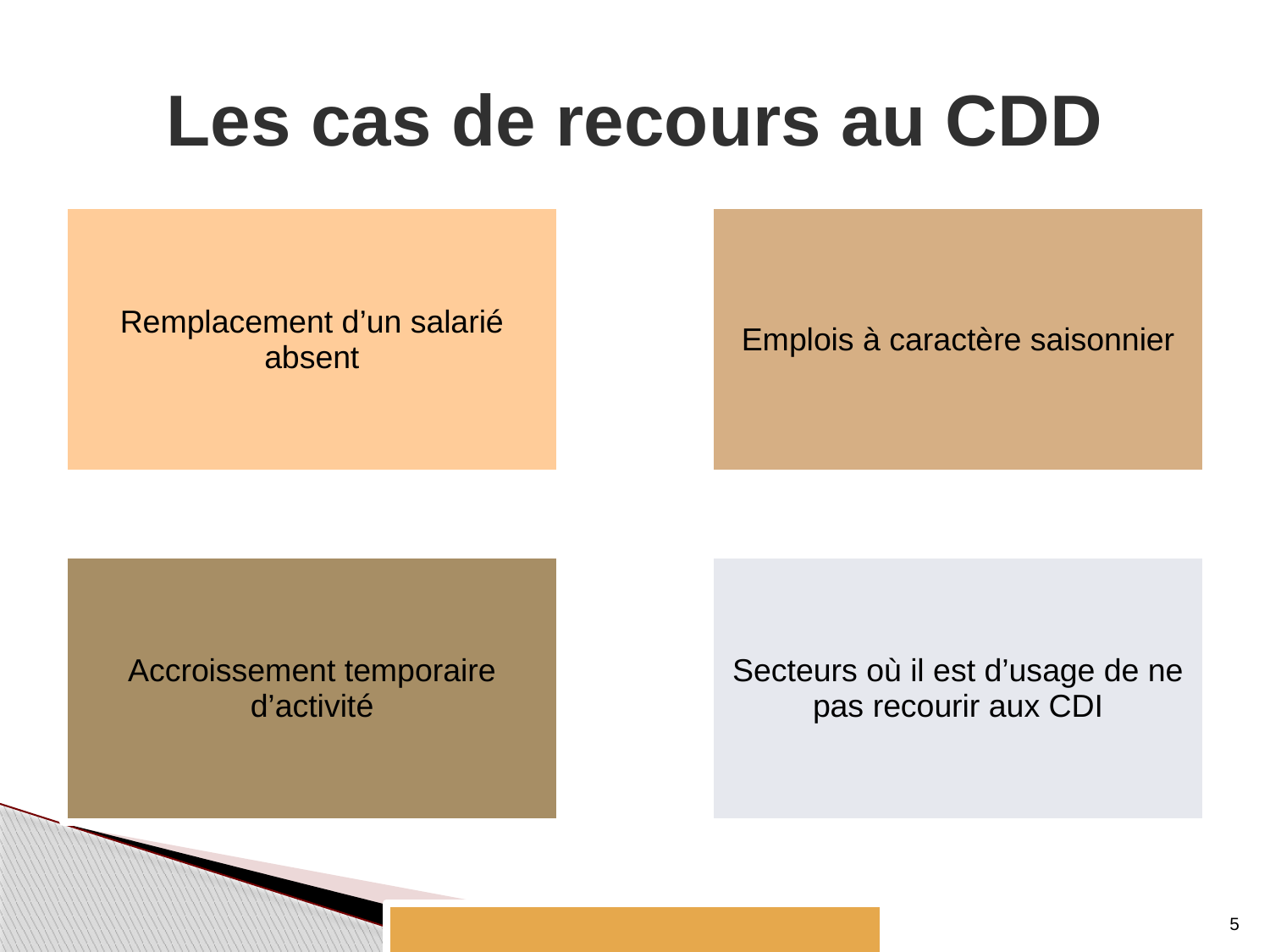

# Les cas de recours au CDD
Remplacement d’un salarié absent
Emplois à caractère saisonnier
Accroissement temporaire d’activité
Secteurs où il est d’usage de ne pas recourir aux CDI
5